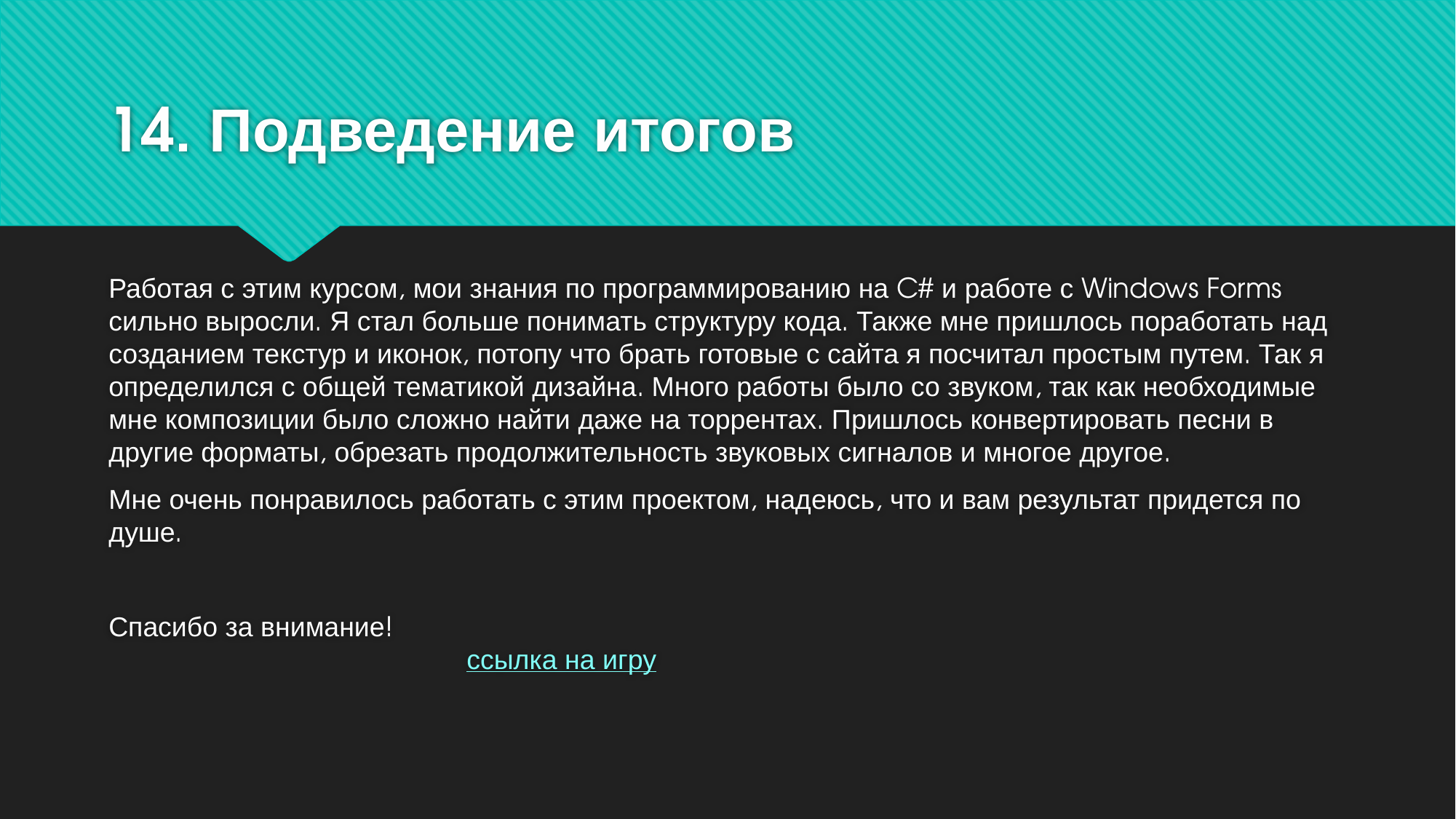

# 14. Подведение итогов
Работая с этим курсом, мои знания по программированию на C# и работе с Windows Forms сильно выросли. Я стал больше понимать структуру кода. Также мне пришлось поработать над созданием текстур и иконок, потопу что брать готовые с сайта я посчитал простым путем. Так я определился с общей тематикой дизайна. Много работы было со звуком, так как необходимые мне композиции было сложно найти даже на торрентах. Пришлось конвертировать песни в другие форматы, обрезать продолжительность звуковых сигналов и многое другое.
Мне очень понравилось работать с этим проектом, надеюсь, что и вам результат придется по душе.

Спасибо за внимание! 	    										 	    ссылка на игру